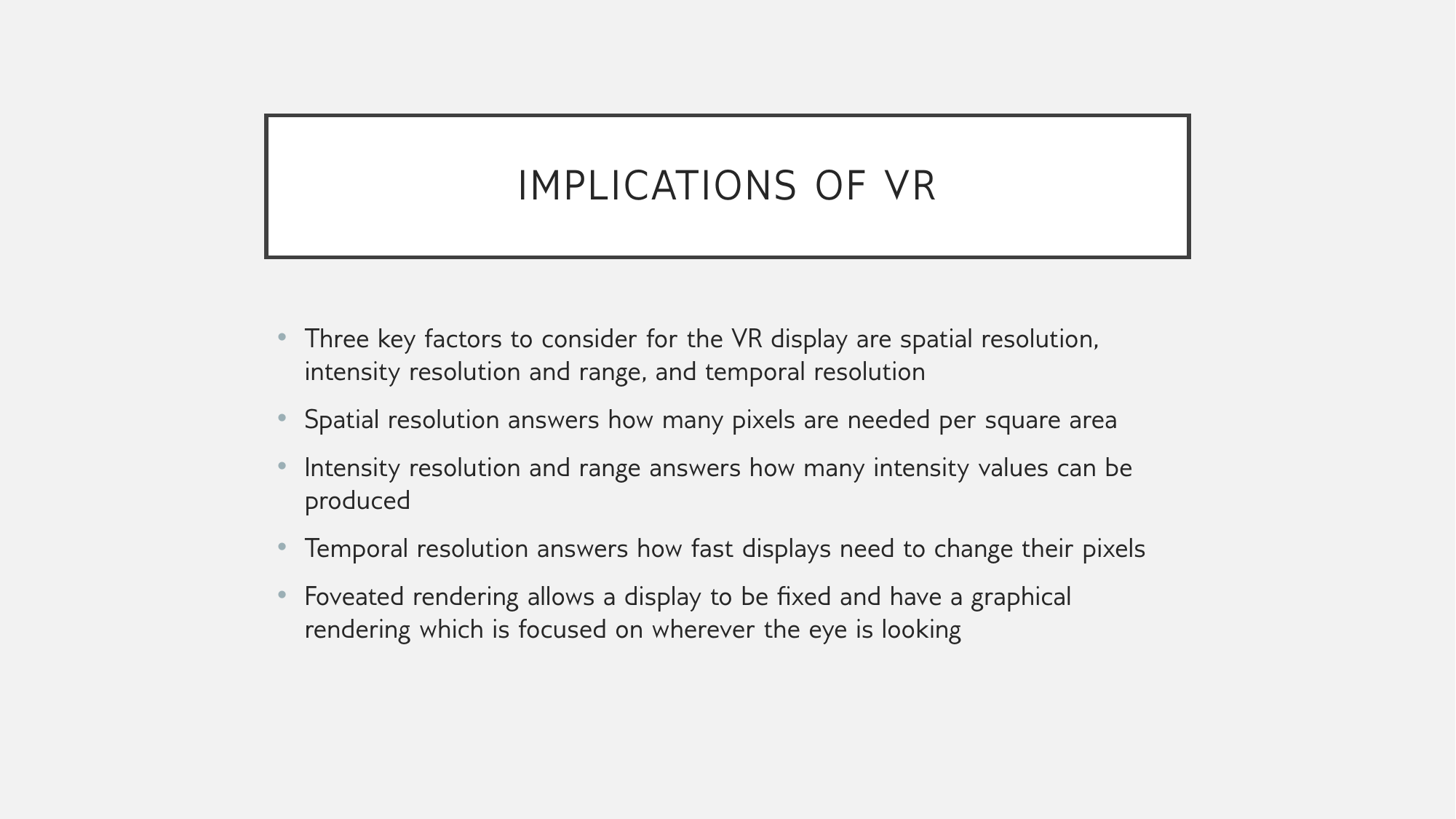

# Implications of VR
Three key factors to consider for the VR display are spatial resolution, intensity resolution and range, and temporal resolution
Spatial resolution answers how many pixels are needed per square area
Intensity resolution and range answers how many intensity values can be produced
Temporal resolution answers how fast displays need to change their pixels
Foveated rendering allows a display to be fixed and have a graphical rendering which is focused on wherever the eye is looking